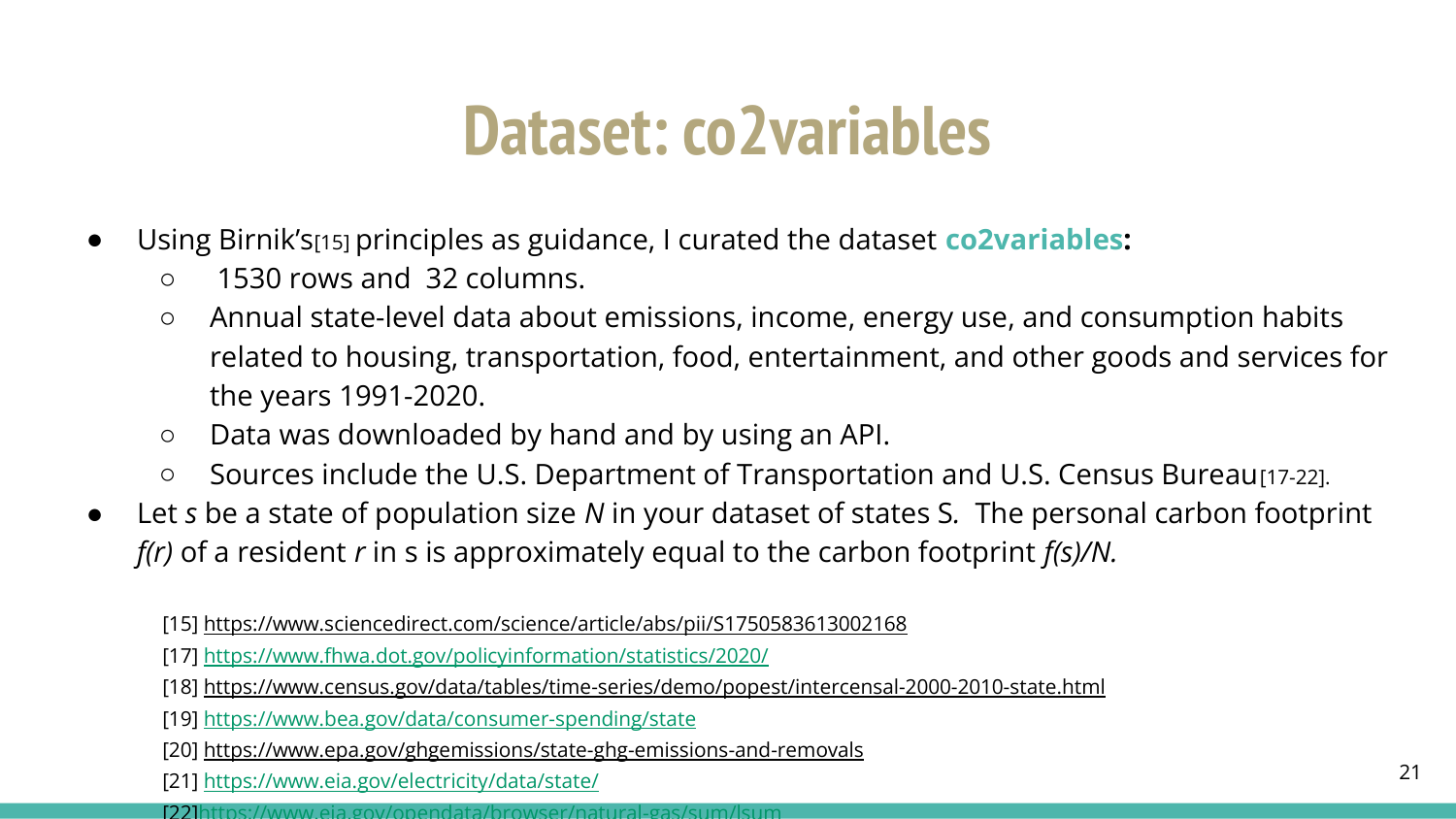

# Dataset: co2variables
Using Birnik’s[15] principles as guidance, I curated the dataset co2variables:
 1530 rows and  32 columns.
Annual state-level data about emissions, income, energy use, and consumption habits related to housing, transportation, food, entertainment, and other goods and services for the years 1991-2020.
Data was downloaded by hand and by using an API.
Sources include the U.S. Department of Transportation and U.S. Census Bureau[17-22].
Let s be a state of population size N in your dataset of states S.  The personal carbon footprint f(r) of a resident r in s is approximately equal to the carbon footprint f(s)/N.
[15] https://www.sciencedirect.com/science/article/abs/pii/S1750583613002168
[17] https://www.fhwa.dot.gov/policyinformation/statistics/2020/
[18] https://www.census.gov/data/tables/time-series/demo/popest/intercensal-2000-2010-state.html
[19] https://www.bea.gov/data/consumer-spending/state
[20] https://www.epa.gov/ghgemissions/state-ghg-emissions-and-removals
[21] https://www.eia.gov/electricity/data/state/
[22]https://www.eia.gov/opendata/browser/natural-gas/sum/lsum

21